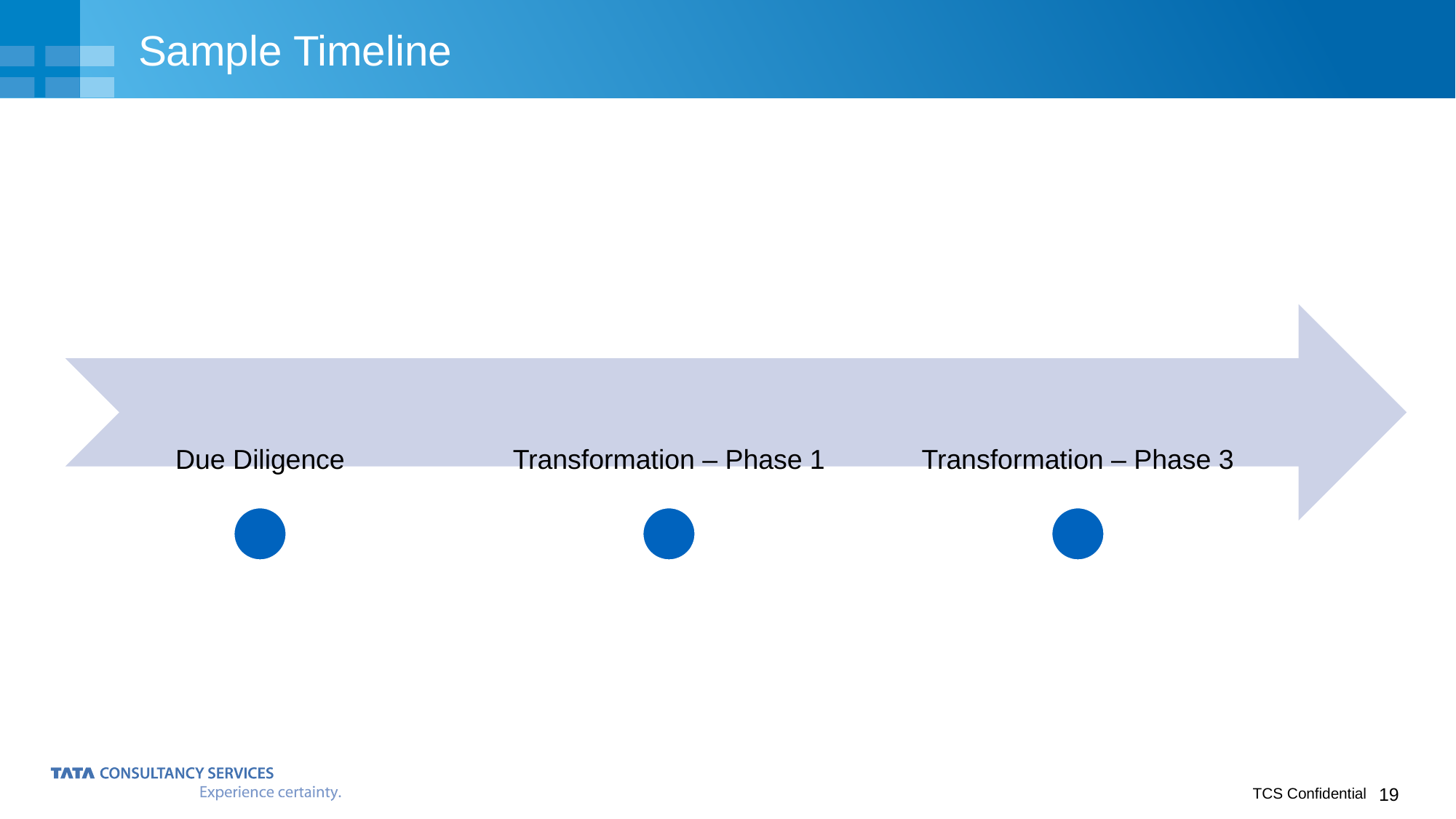

# Sample Timeline
Due Diligence
Transformation – Phase 1
Transformation – Phase 3